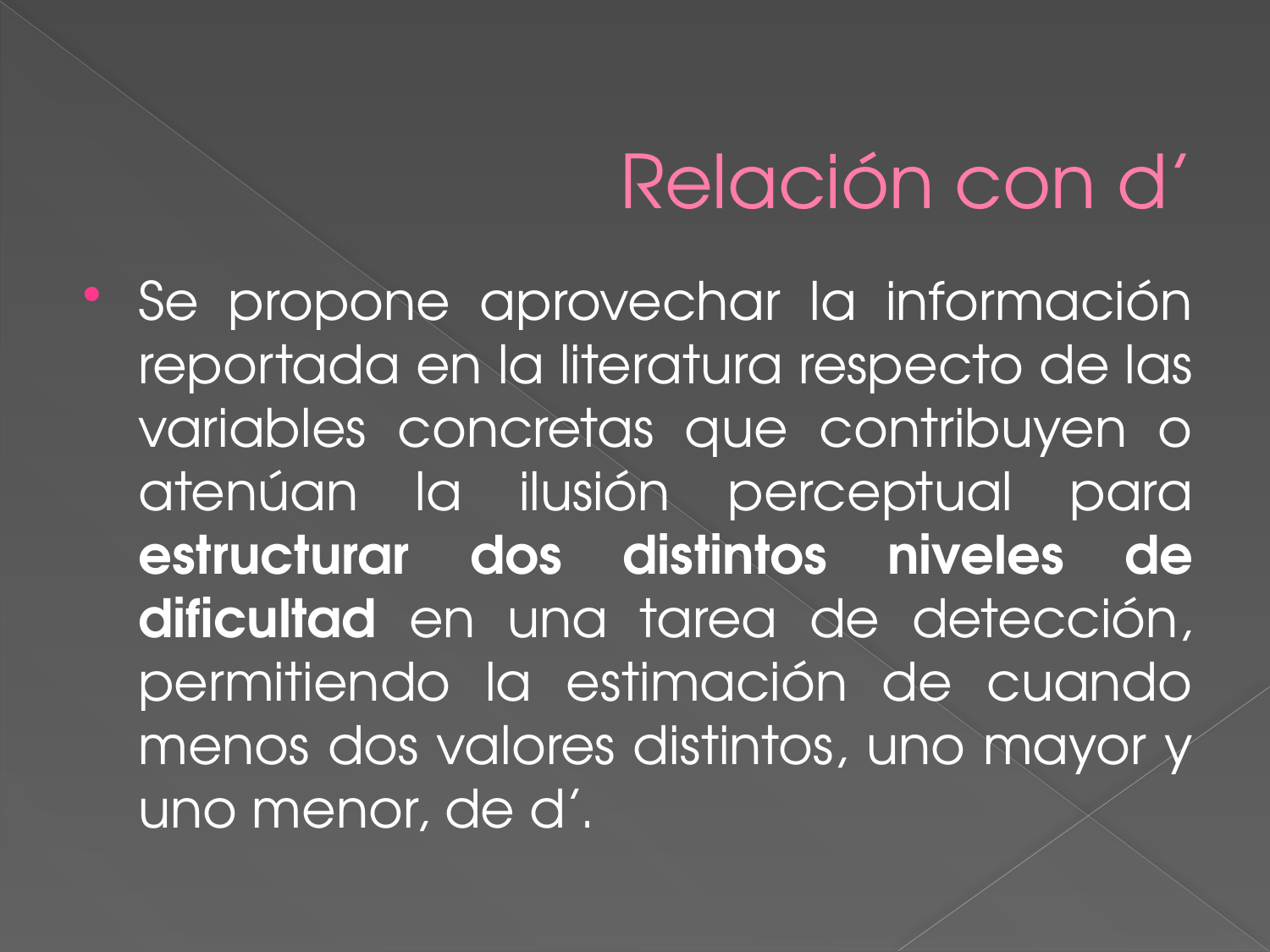

# Relación con d’
Se propone aprovechar la información reportada en la literatura respecto de las variables concretas que contribuyen o atenúan la ilusión perceptual para estructurar dos distintos niveles de dificultad en una tarea de detección, permitiendo la estimación de cuando menos dos valores distintos, uno mayor y uno menor, de d’.